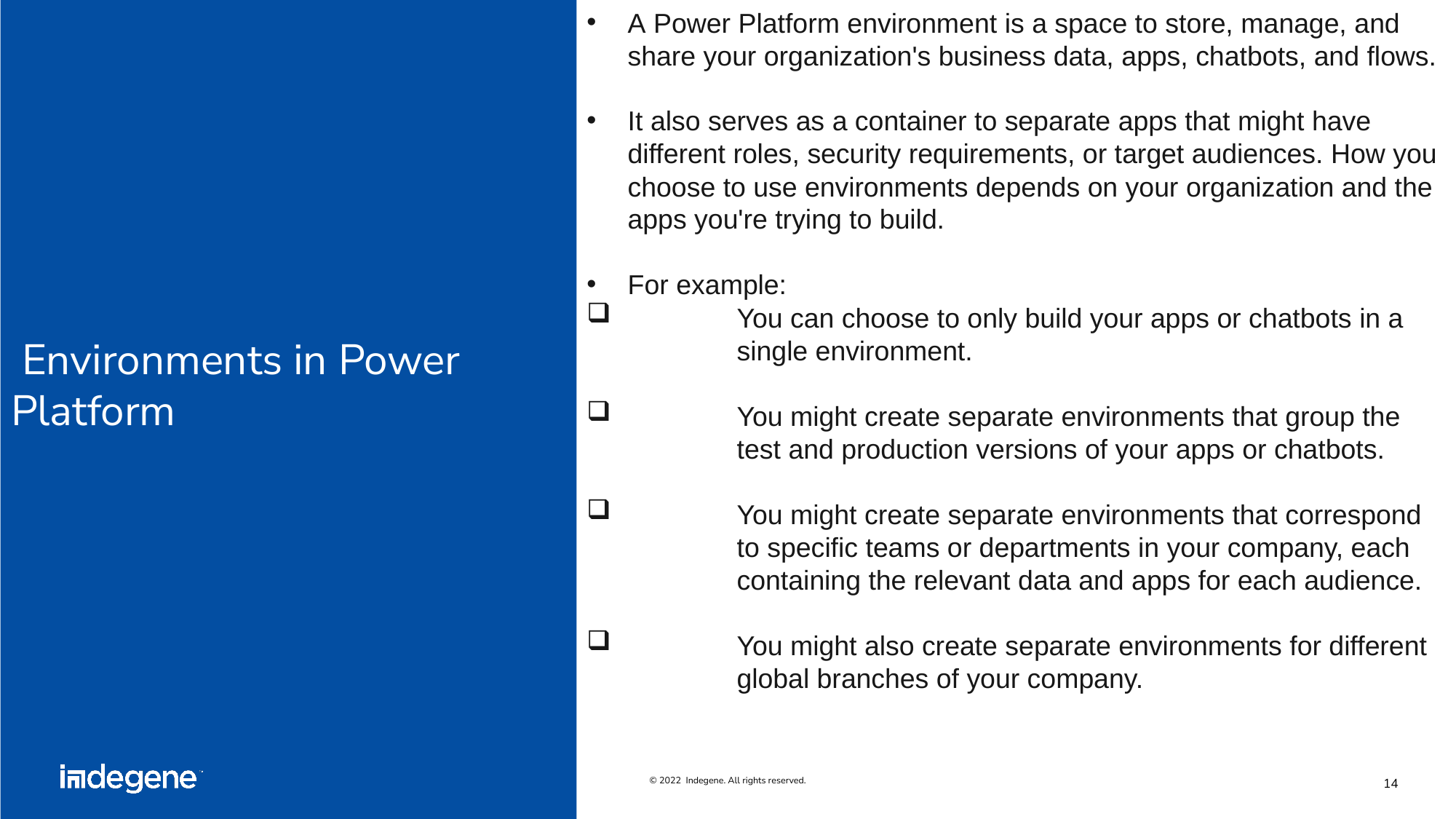

A Power Platform environment is a space to store, manage, and share your organization's business data, apps, chatbots, and flows.

It also serves as a container to separate apps that might have different roles, security requirements, or target audiences. How you choose to use environments depends on your organization and the apps you're trying to build.

For example:
	You can choose to only build your apps or chatbots in a 	single environment.

	You might create separate environments that group the 	test and production versions of your apps or chatbots.

	You might create separate environments that correspond 	to specific teams or departments in your company, each 	containing the relevant data and apps for each audience.

	You might also create separate environments for different 	global branches of your company.

# Environments in Power    Platform
© 2022  Indegene. All rights reserved.
14